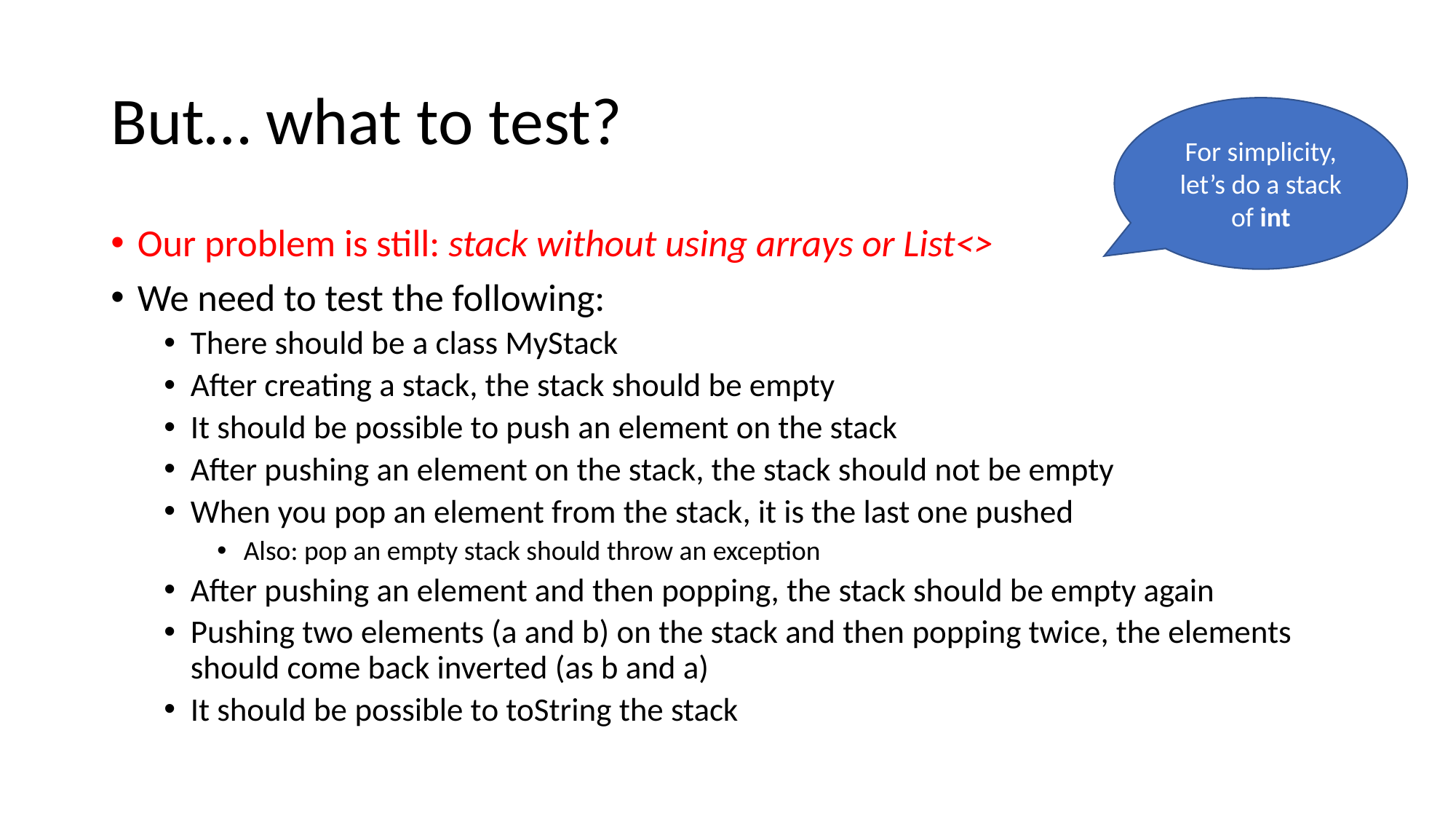

# But… what to test?
For simplicity, let’s do a stack of int
Our problem is still: stack without using arrays or List<>
We need to test the following:
There should be a class MyStack
After creating a stack, the stack should be empty
It should be possible to push an element on the stack
After pushing an element on the stack, the stack should not be empty
When you pop an element from the stack, it is the last one pushed
Also: pop an empty stack should throw an exception
After pushing an element and then popping, the stack should be empty again
Pushing two elements (a and b) on the stack and then popping twice, the elements should come back inverted (as b and a)
It should be possible to toString the stack